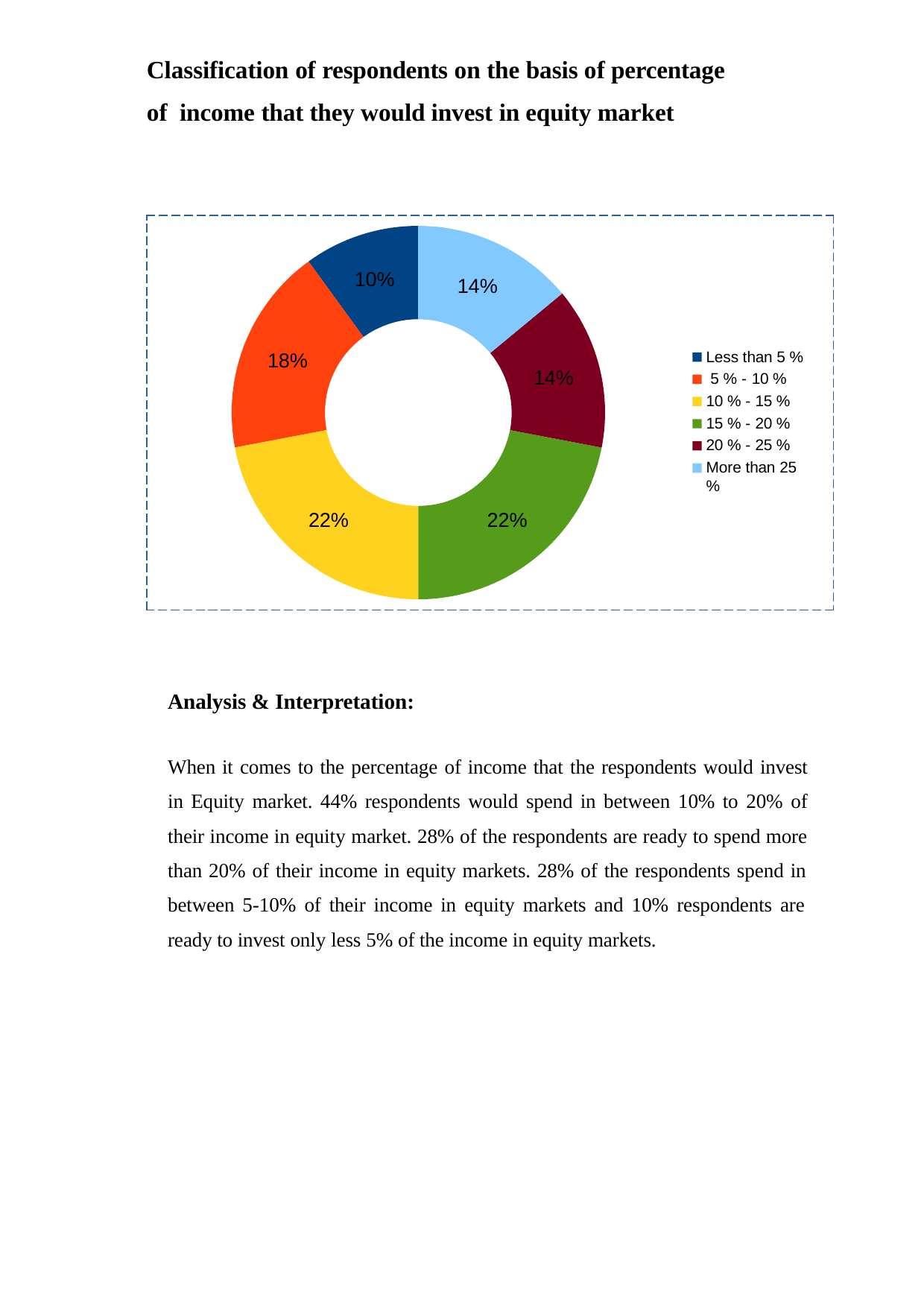

Classification of respondents on the basis of percentage of  income that they would invest in equity market

10%
14%
Less than 5 %  5 % - 10 %
10 % - 15 %
15 % - 20 %
20 % - 25 %
More than 25 %
18%

14%

22%
22%
Analysis & Interpretation:

When it comes to the percentage of income that the respondents would invest  in Equity market. 44% respondents would spend in between 10% to 20% of  their income in equity market. 28% of the respondents are ready to spend more  than 20% of their income in equity markets. 28% of the respondents spend in  between 5-10% of their income in equity markets and 10% respondents are  ready to invest only less 5% of the income in equity markets.